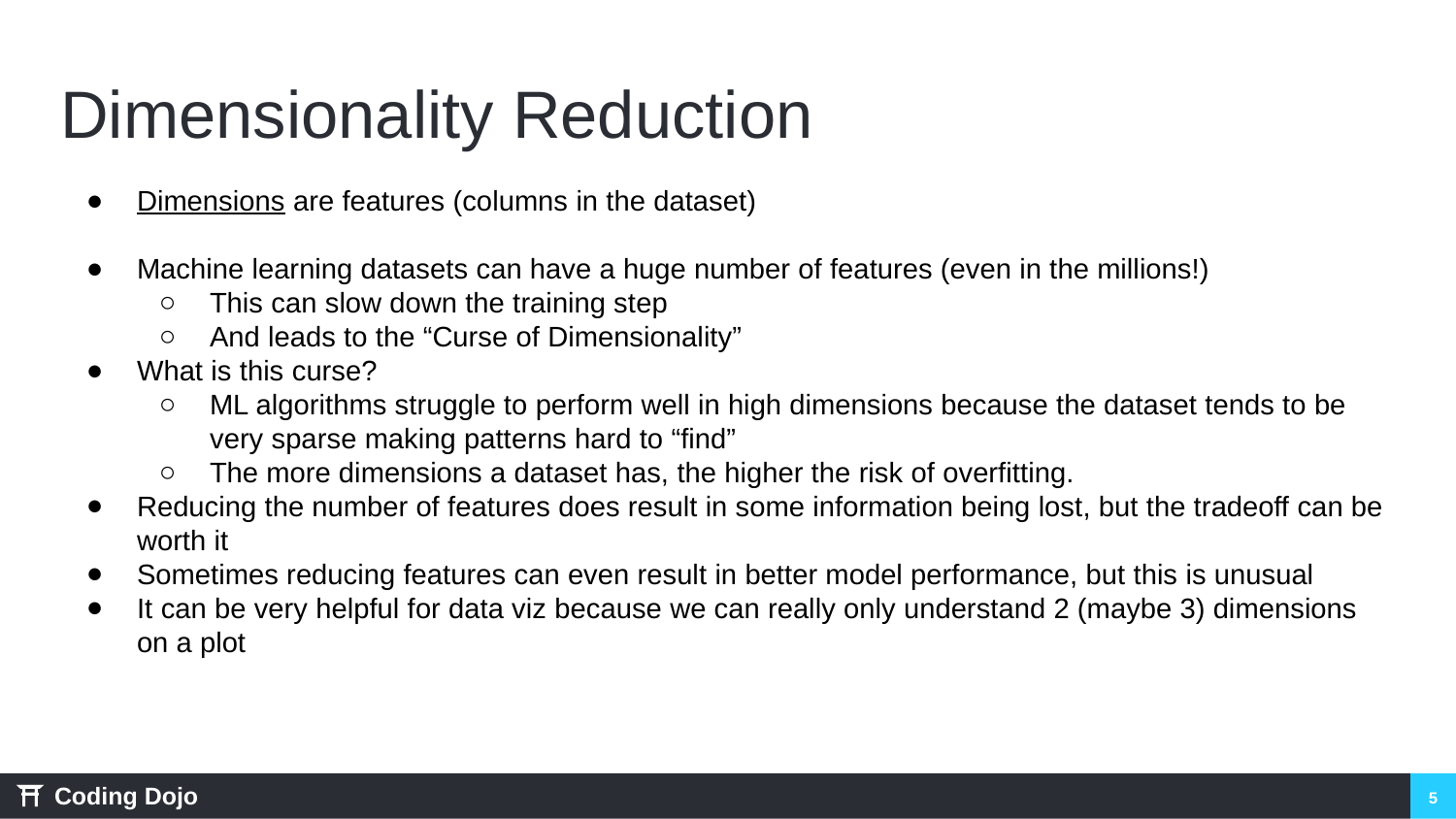

# Dimensionality Reduction
Dimensions are features (columns in the dataset)

Machine learning datasets can have a huge number of features (even in the millions!)
This can slow down the training step
And leads to the “Curse of Dimensionality”
What is this curse?
ML algorithms struggle to perform well in high dimensions because the dataset tends to be very sparse making patterns hard to “find”
The more dimensions a dataset has, the higher the risk of overfitting.
Reducing the number of features does result in some information being lost, but the tradeoff can be worth it
Sometimes reducing features can even result in better model performance, but this is unusual
It can be very helpful for data viz because we can really only understand 2 (maybe 3) dimensions on a plot